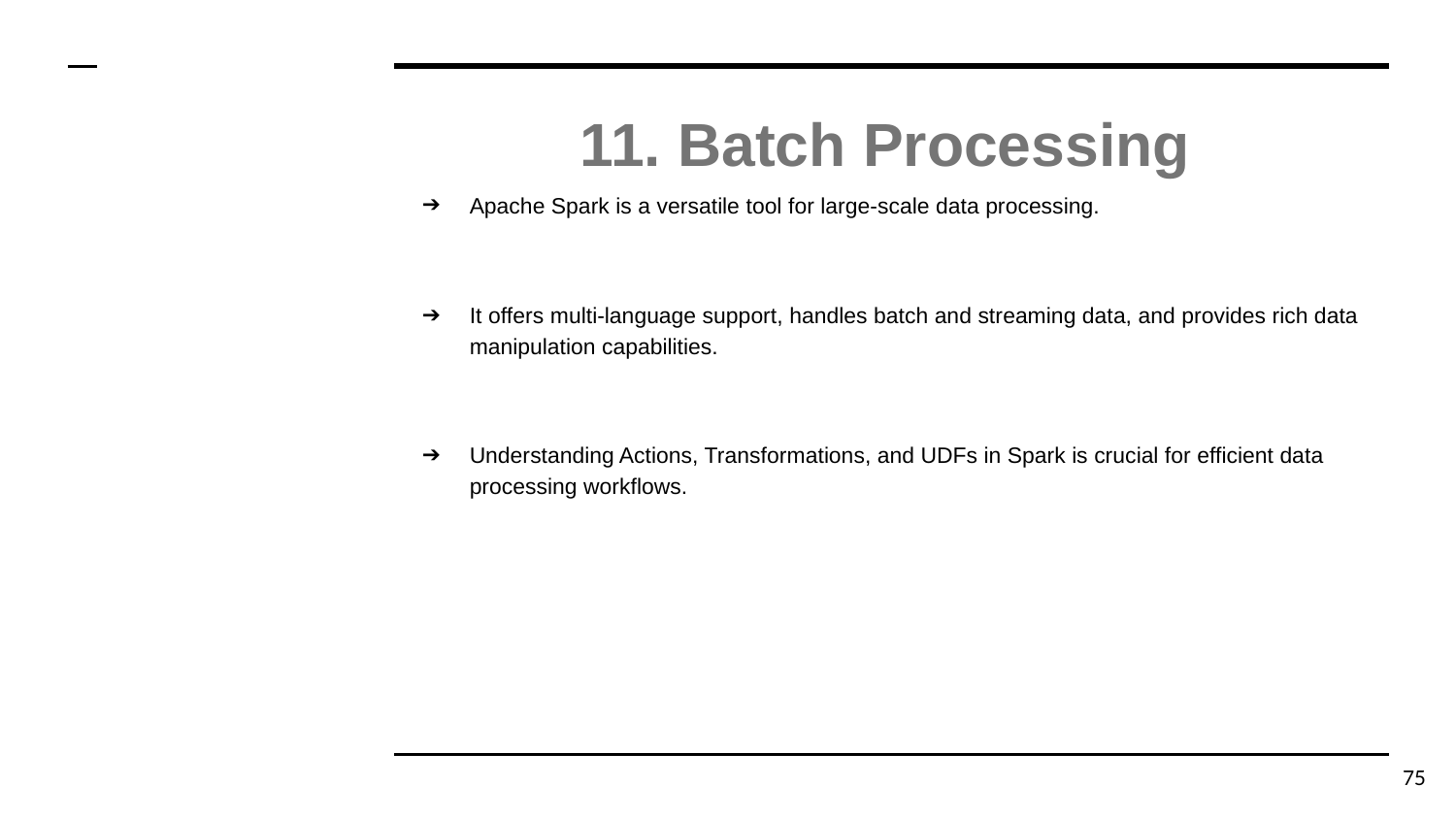

# 11. Batch Processing
Apache Spark is a versatile tool for large-scale data processing.

It offers multi-language support, handles batch and streaming data, and provides rich data manipulation capabilities.

Understanding Actions, Transformations, and UDFs in Spark is crucial for efficient data processing workflows.
75